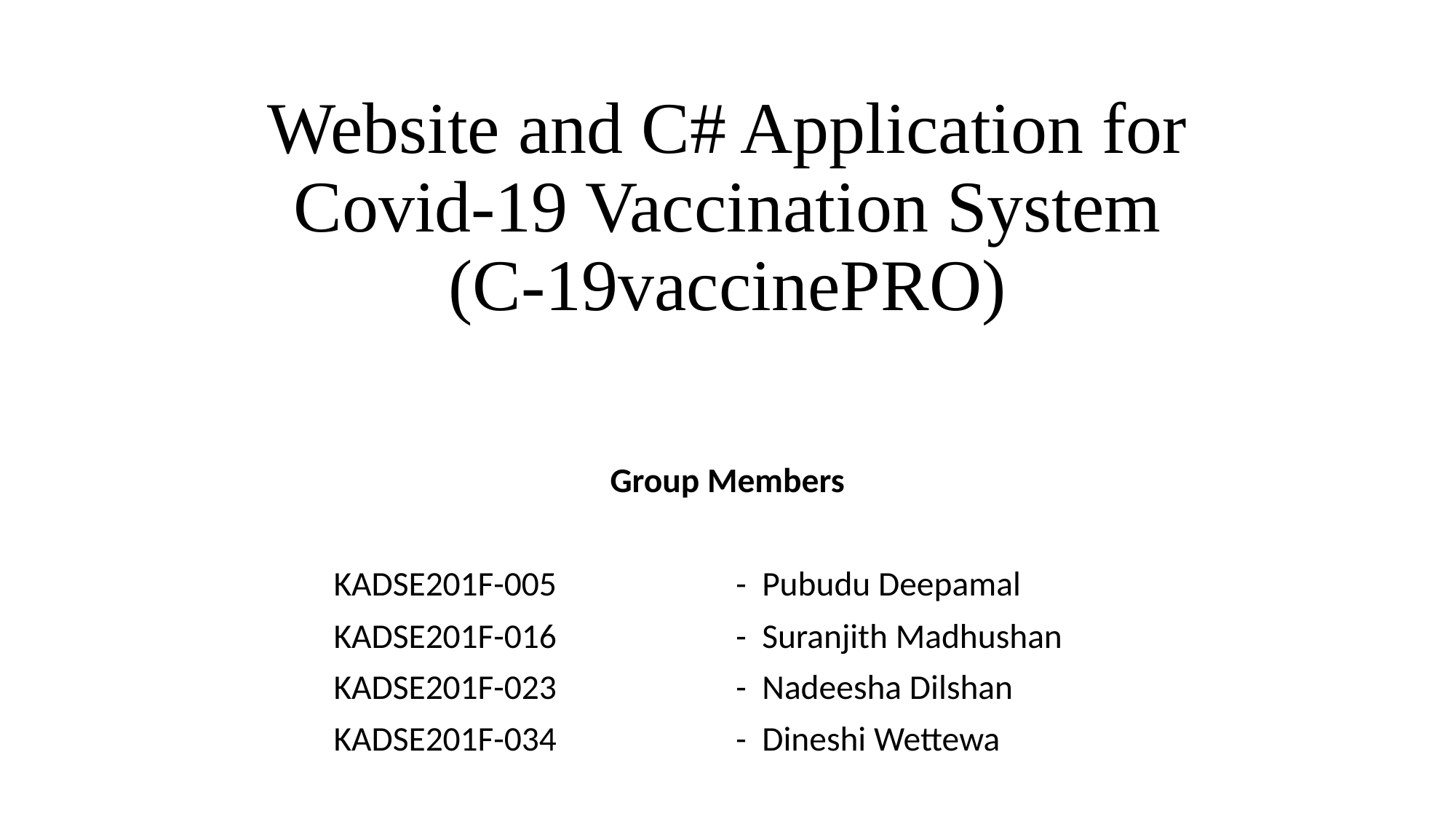

# Website and C# Application for Covid-19 Vaccination System (C-19vaccinePRO)
Group Members

                  KADSE201F-005                       -  Pubudu Deepamal
                  KADSE201F-016                       -  Suranjith Madhushan
                  KADSE201F-023                       -  Nadeesha Dilshan
                  KADSE201F-034                       -  Dineshi Wettewa